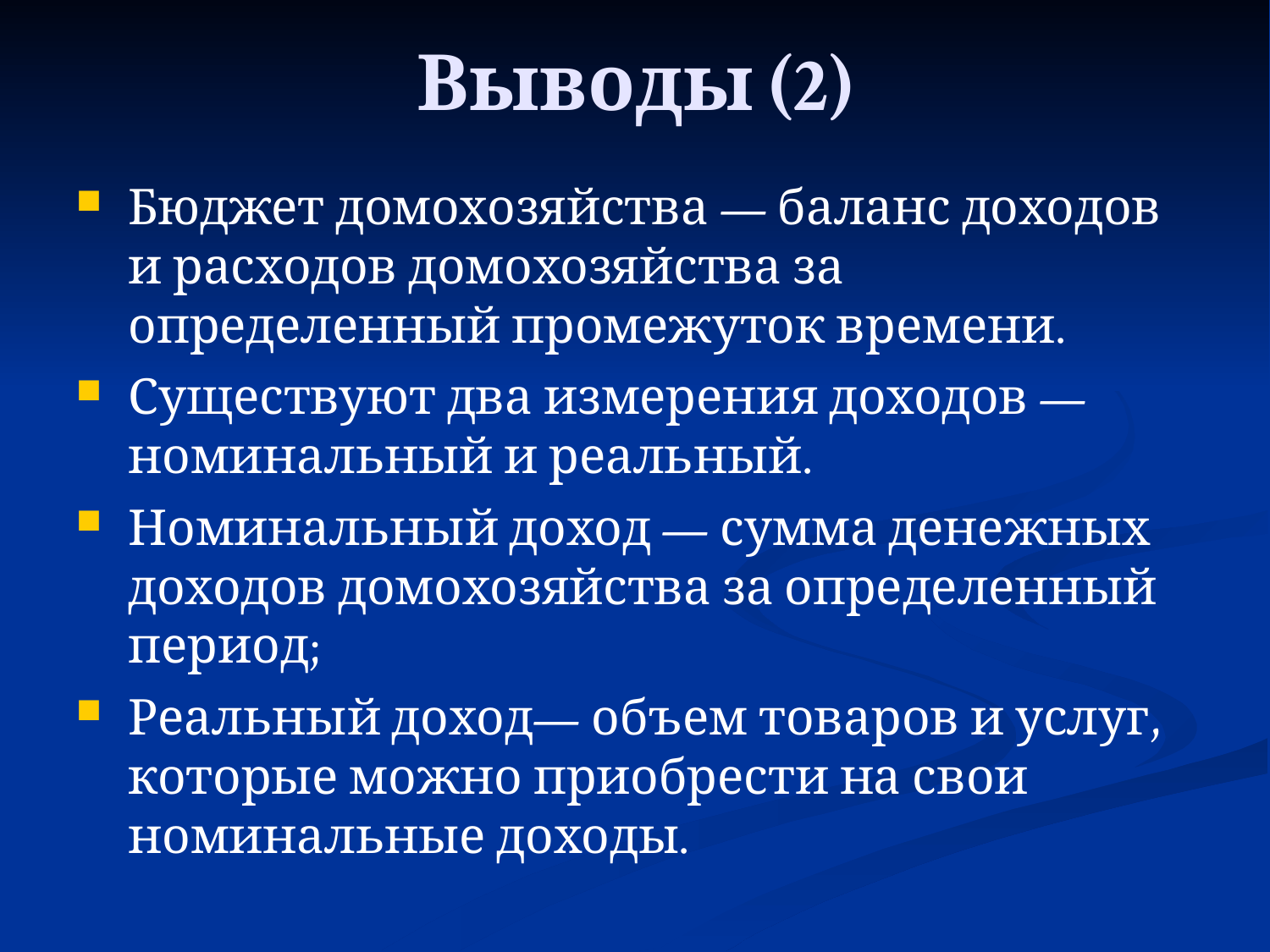

Выводы (2)
Бюджет домохозяйства — баланс доходов
и расходов домохозяйства за определенный промежуток времени.
Существуют два измерения доходов — номинальный и реальный.
Номинальный доход — сумма денежных доходов домохозяйства за определенный период;
Реальный доход— объем товаров и услуг, которые можно приобрести на свои номинальные доходы.